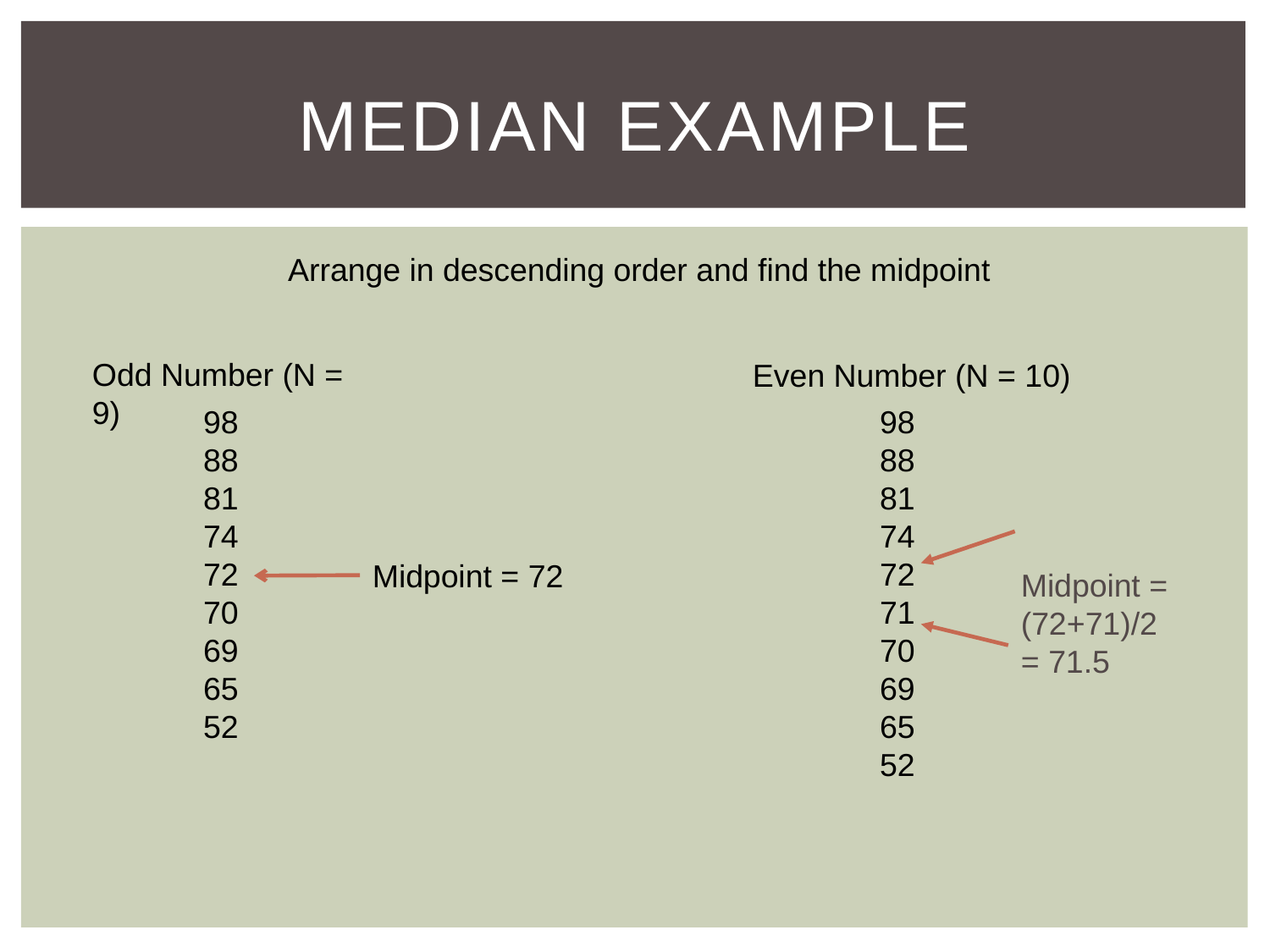

# Median Example
Arrange in descending order and find the midpoint
Odd Number (N = 9)
Even Number (N = 10)
98
88
81
74
72
70
69
65
52
98
88
81
74
72
71
70
69
65
52

Midpoint = 72
Midpoint =
(72+71)/2
= 71.5